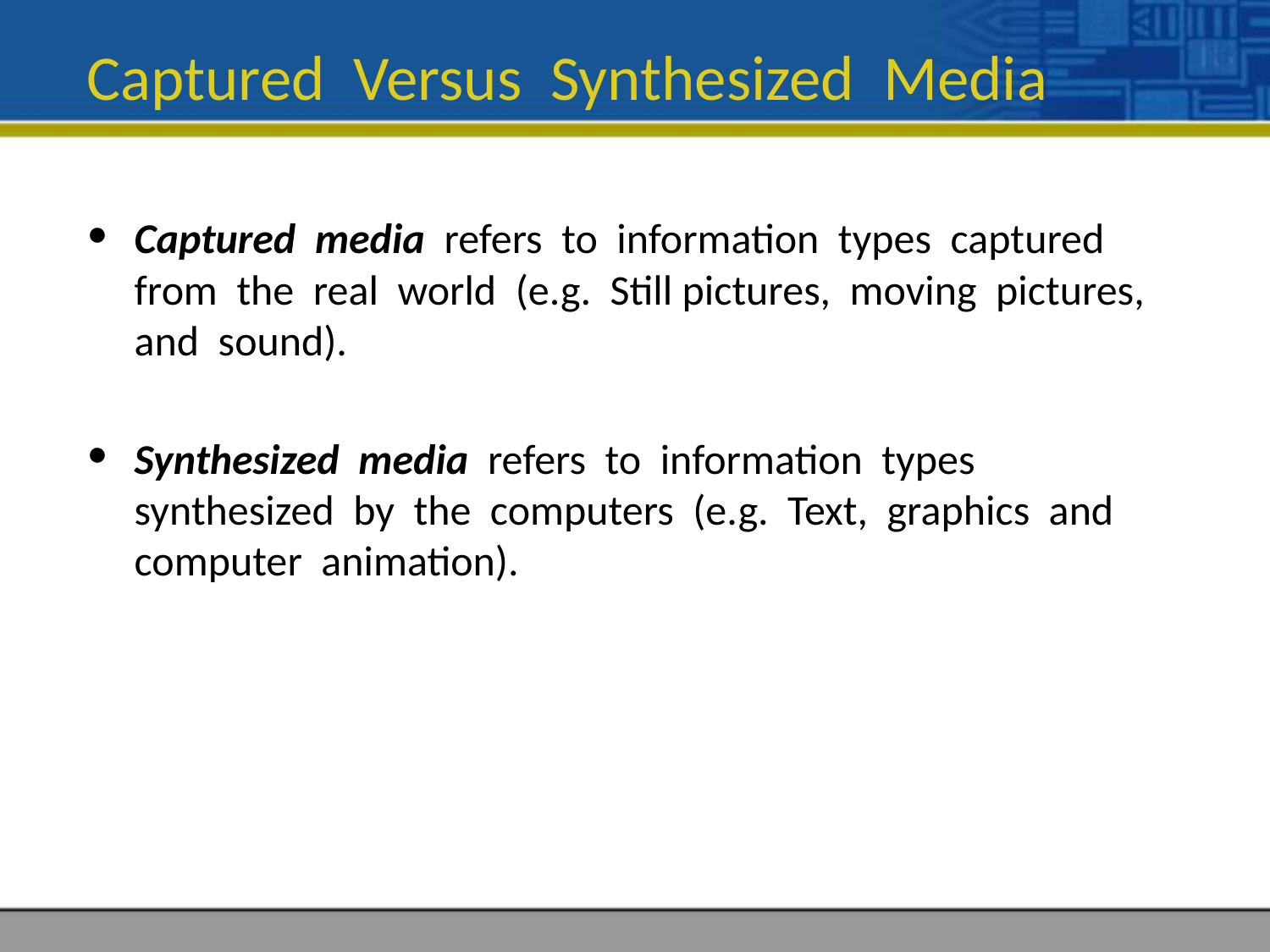

# Captured  Versus  Synthesized  Media

Captured  media  refers  to  information  types  captured  from  the  real  world  (e.g.  Still pictures,  moving  pictures,  and  sound).

Synthesized  media  refers  to  information  types  synthesized  by  the  computers  (e.g.  Text,  graphics  and  computer  animation).